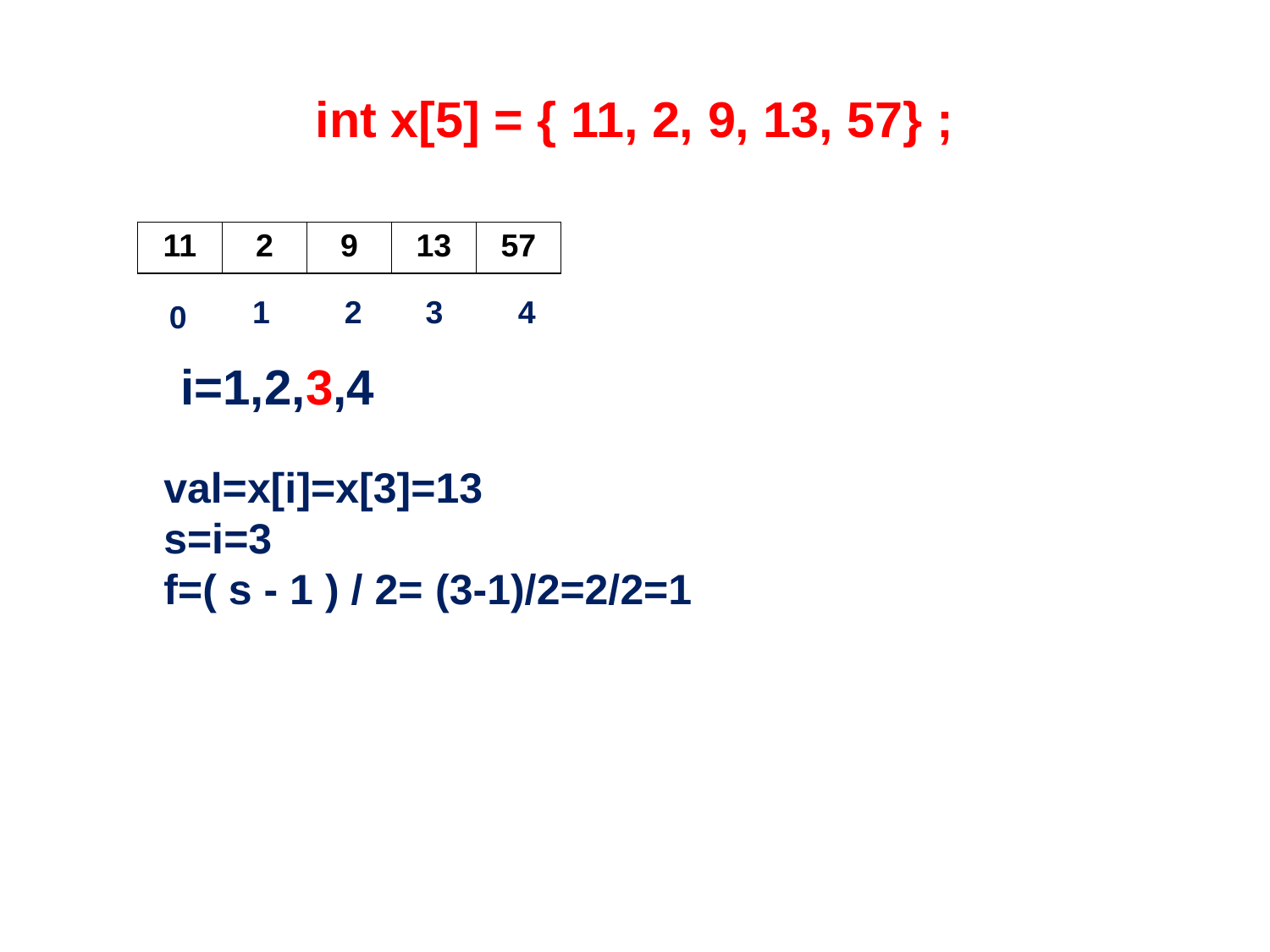

int x[5] = { 11, 2, 9, 13, 57} ;
| 11 | 2 | 9 | 13 | 57 |
| --- | --- | --- | --- | --- |
1
2
3
4
0
i=1,2,3,4
val=x[i]=x[3]=13
s=i=3
f=( s - 1 ) / 2= (3-1)/2=2/2=1